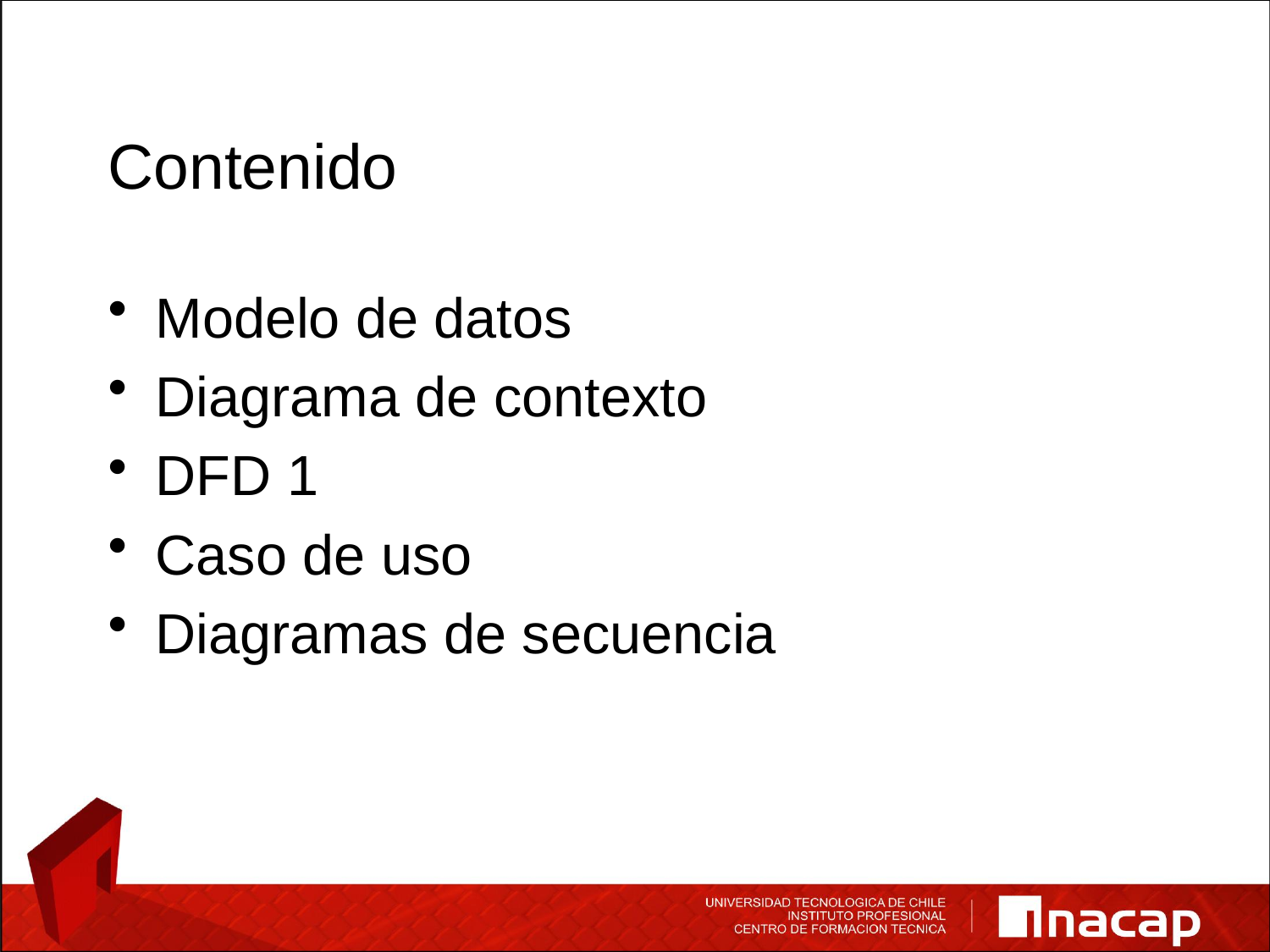

# Contenido
Modelo de datos
Diagrama de contexto
DFD 1
Caso de uso
Diagramas de secuencia